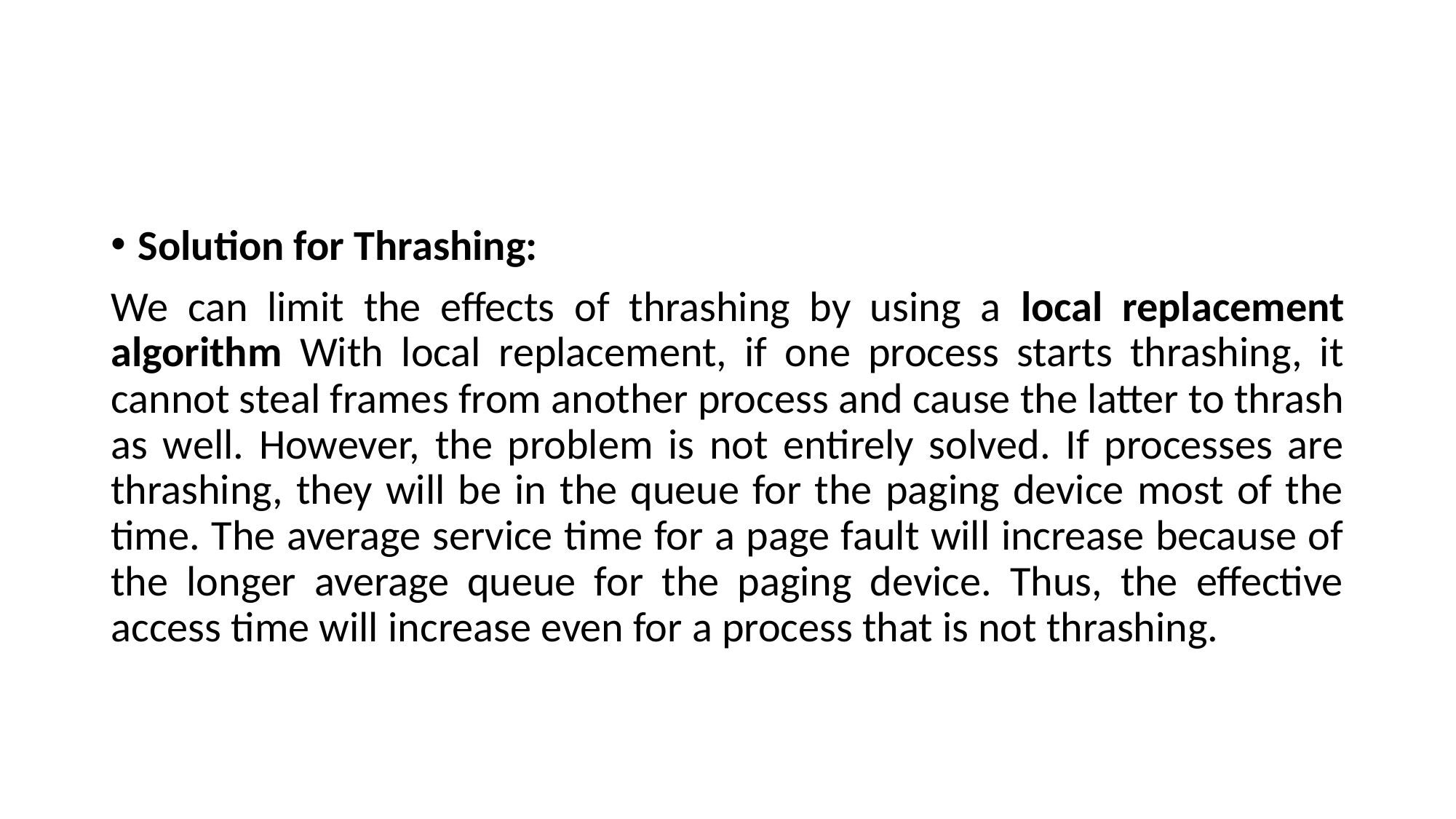

#
Solution for Thrashing:
We can limit the effects of thrashing by using a local replacement algorithm With local replacement, if one process starts thrashing, it cannot steal frames from another process and cause the latter to thrash as well. However, the problem is not entirely solved. If processes are thrashing, they will be in the queue for the paging device most of the time. The average service time for a page fault will increase because of the longer average queue for the paging device. Thus, the effective access time will increase even for a process that is not thrashing.